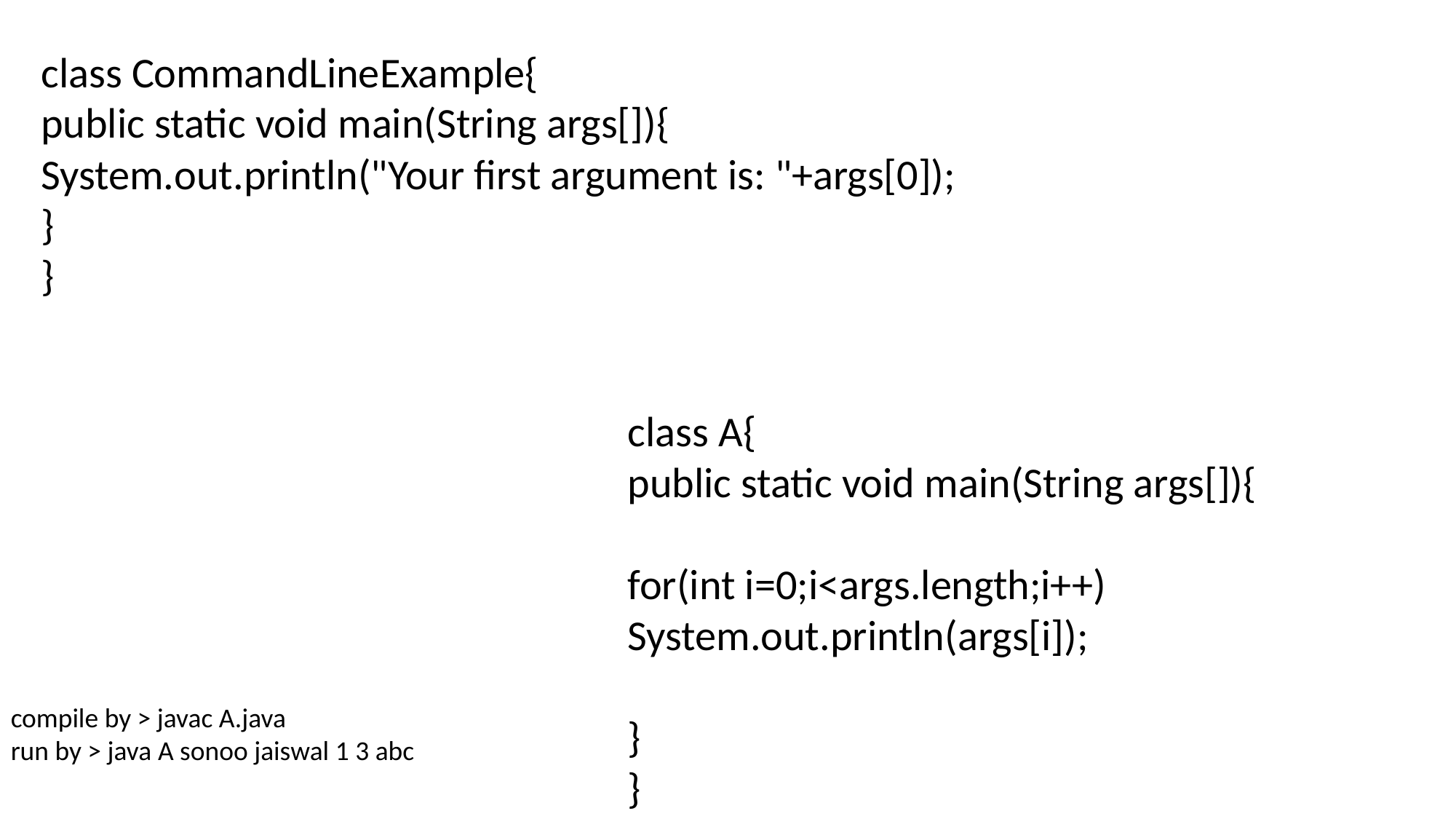

class CommandLineExample{
public static void main(String args[]){
System.out.println("Your first argument is: "+args[0]);
}
}
class A{
public static void main(String args[]){

for(int i=0;i<args.length;i++)
System.out.println(args[i]);

}
}
compile by > javac A.java
run by > java A sonoo jaiswal 1 3 abc